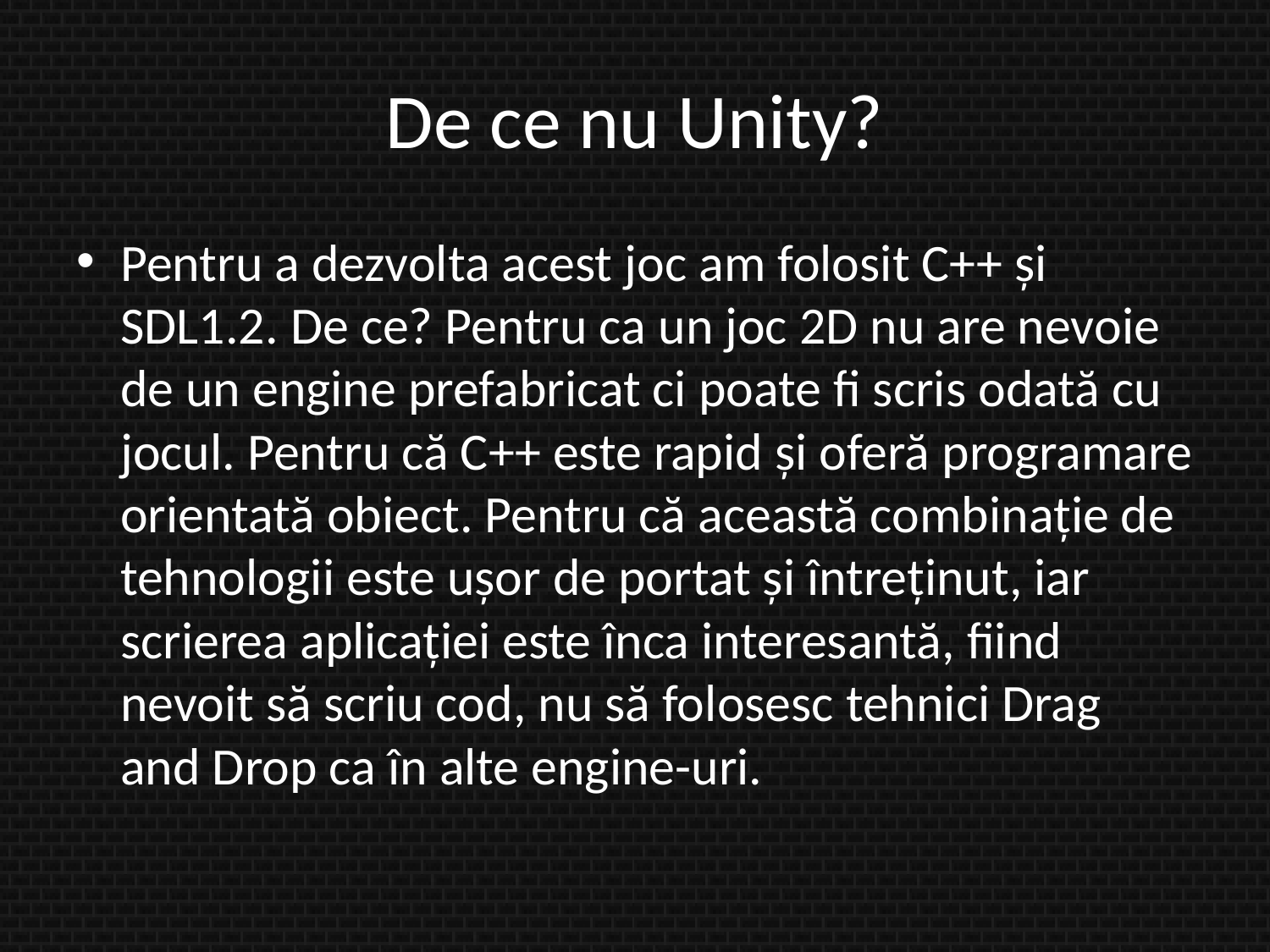

# De ce nu Unity?
Pentru a dezvolta acest joc am folosit C++ și SDL1.2. De ce? Pentru ca un joc 2D nu are nevoie de un engine prefabricat ci poate fi scris odată cu jocul. Pentru că C++ este rapid și oferă programare orientată obiect. Pentru că această combinație de tehnologii este ușor de portat și întreținut, iar scrierea aplicației este înca interesantă, fiind nevoit să scriu cod, nu să folosesc tehnici Drag and Drop ca în alte engine-uri.